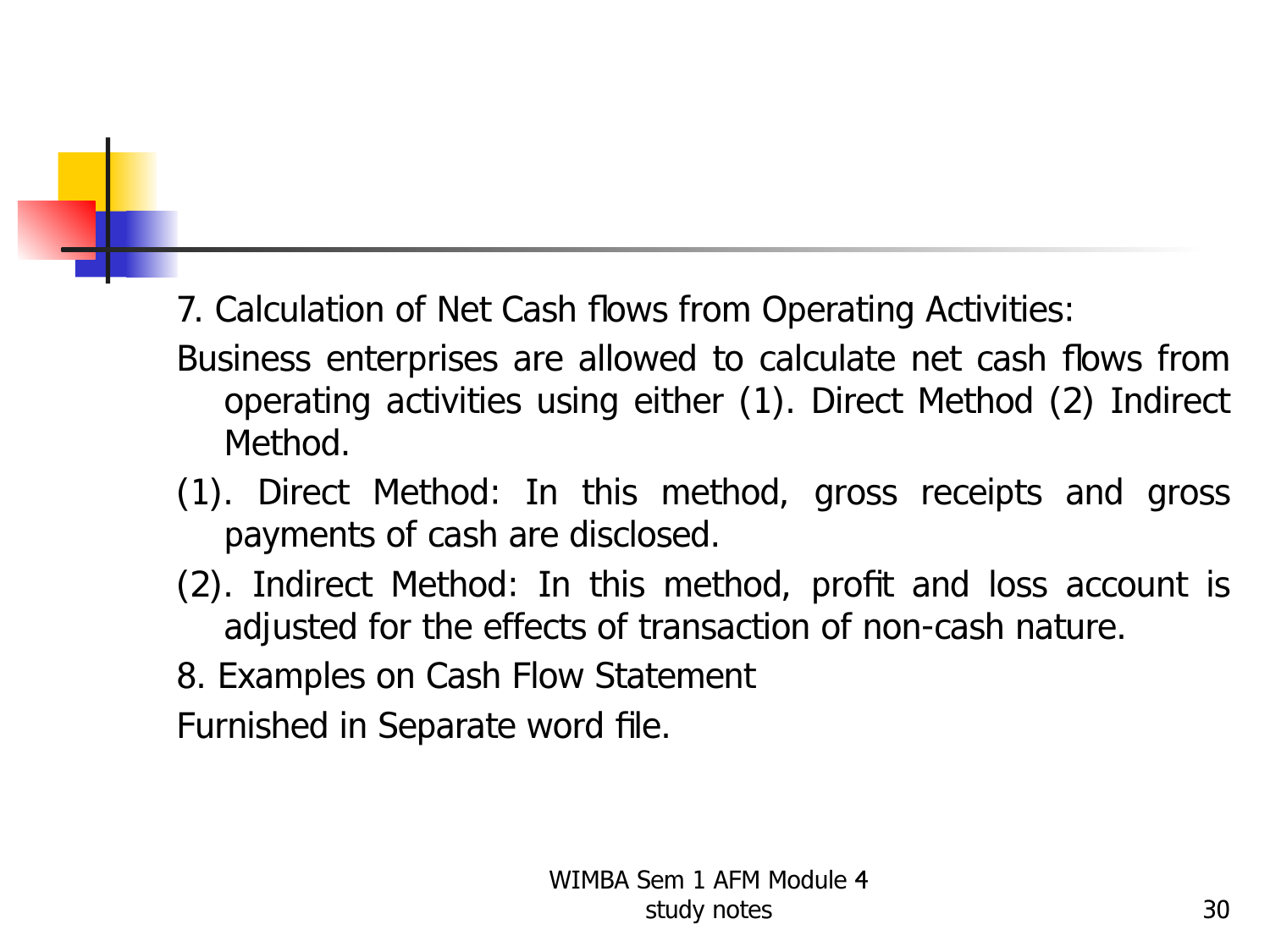

#
7. Calculation of Net Cash flows from Operating Activities:
Business enterprises are allowed to calculate net cash flows from operating activities using either (1). Direct Method (2) Indirect Method.
(1). Direct Method: In this method, gross receipts and gross payments of cash are disclosed.
(2). Indirect Method: In this method, profit and loss account is adjusted for the effects of transaction of non-cash nature.
8. Examples on Cash Flow Statement
Furnished in Separate word file.

WIMBA Sem 1 AFM Module 4 study notes
30